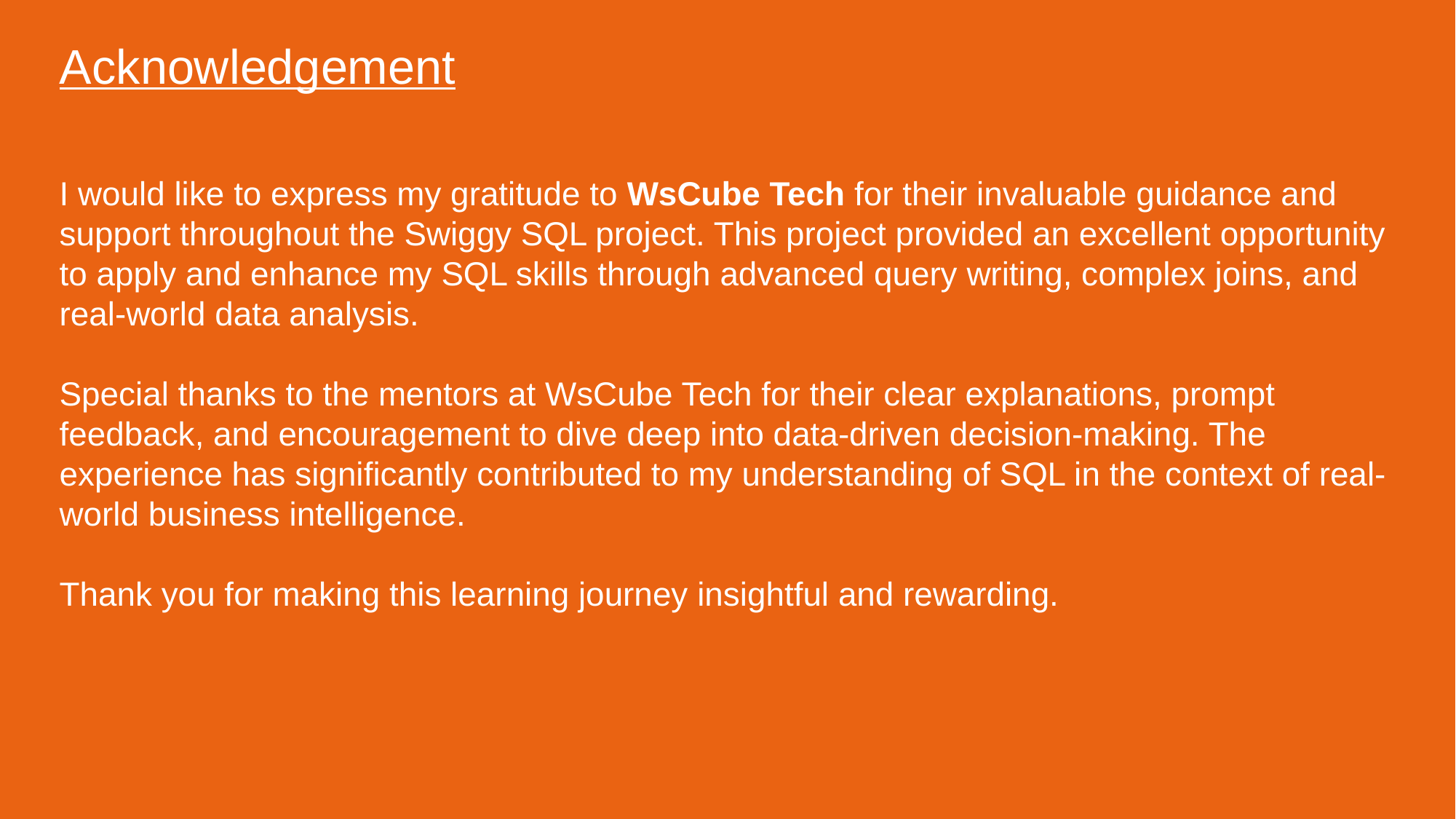

Acknowledgement
I would like to express my gratitude to WsCube Tech for their invaluable guidance and support throughout the Swiggy SQL project. This project provided an excellent opportunity to apply and enhance my SQL skills through advanced query writing, complex joins, and real-world data analysis.

Special thanks to the mentors at WsCube Tech for their clear explanations, prompt feedback, and encouragement to dive deep into data-driven decision-making. The experience has significantly contributed to my understanding of SQL in the context of real-world business intelligence.

Thank you for making this learning journey insightful and rewarding.